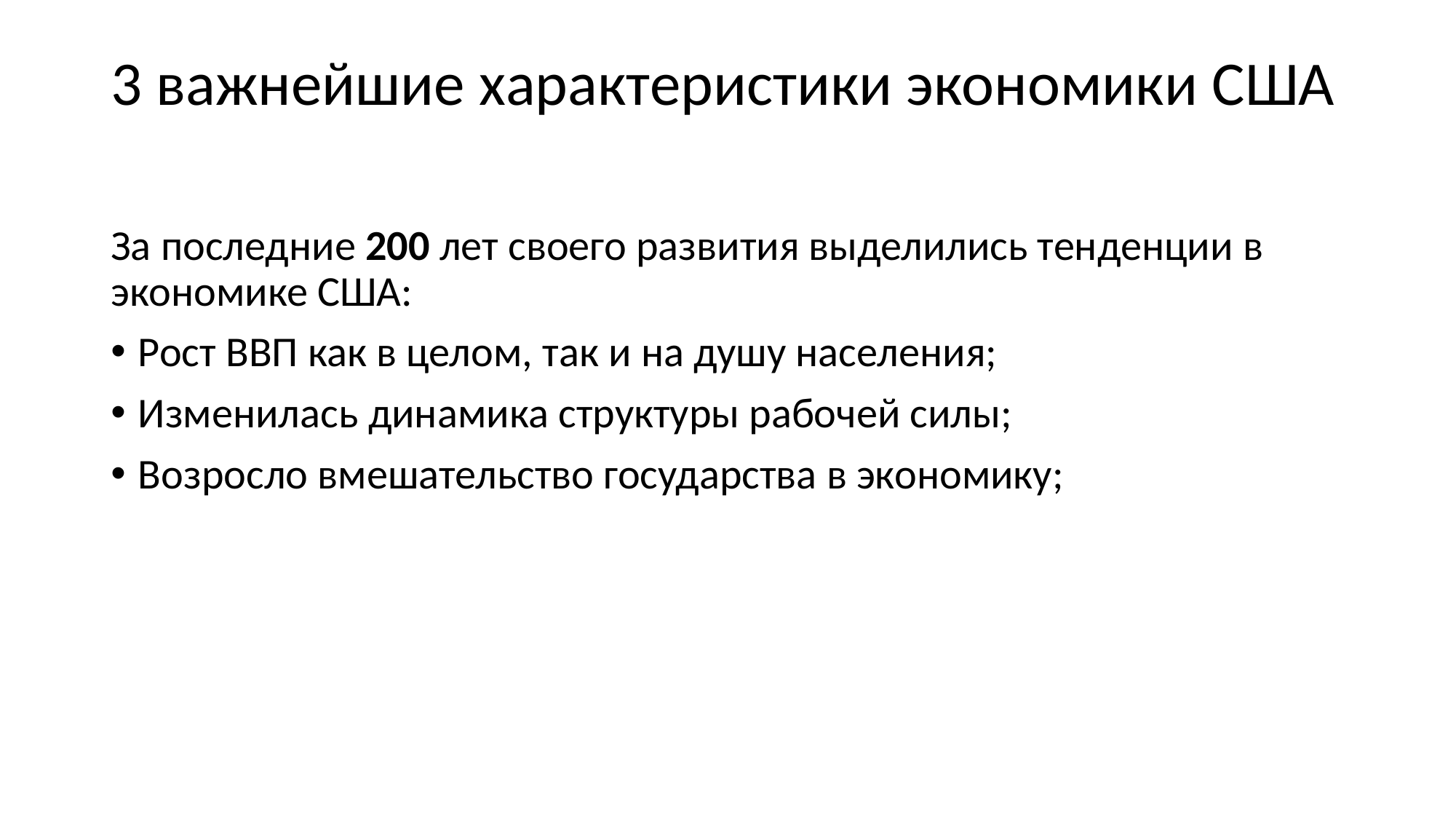

# 3 важнейшие характеристики экономики США
За последние 200 лет своего развития выделились тенденции в экономике США:
Рост ВВП как в целом, так и на душу населения;
Изменилась динамика структуры рабочей силы;
Возросло вмешательство государства в экономику;